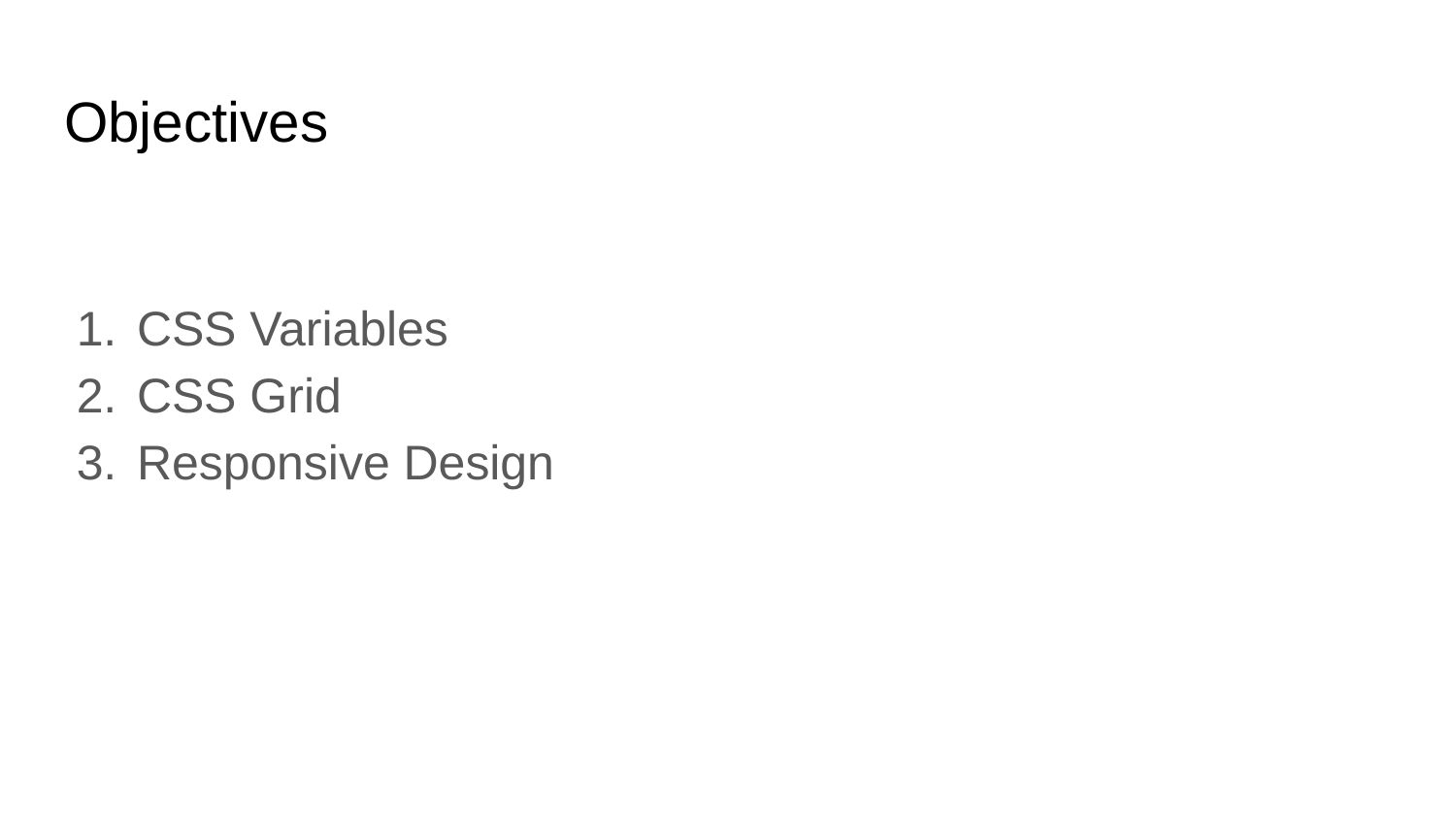

# Objectives

CSS Variables
CSS Grid
Responsive Design